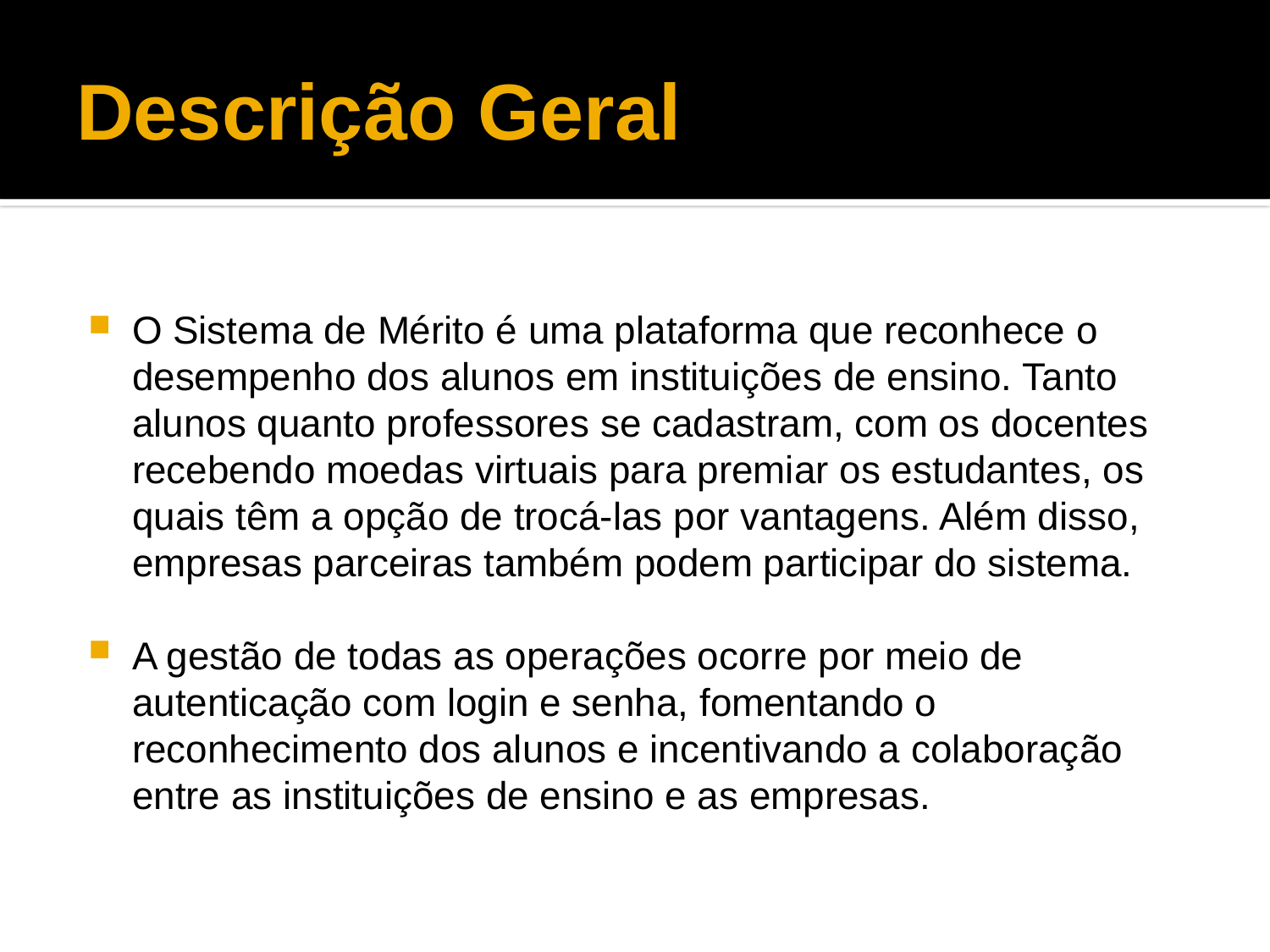

# Descrição Geral

O Sistema de Mérito é uma plataforma que reconhece o desempenho dos alunos em instituições de ensino. Tanto alunos quanto professores se cadastram, com os docentes recebendo moedas virtuais para premiar os estudantes, os quais têm a opção de trocá-las por vantagens. Além disso, empresas parceiras também podem participar do sistema.

A gestão de todas as operações ocorre por meio de autenticação com login e senha, fomentando o reconhecimento dos alunos e incentivando a colaboração entre as instituições de ensino e as empresas.